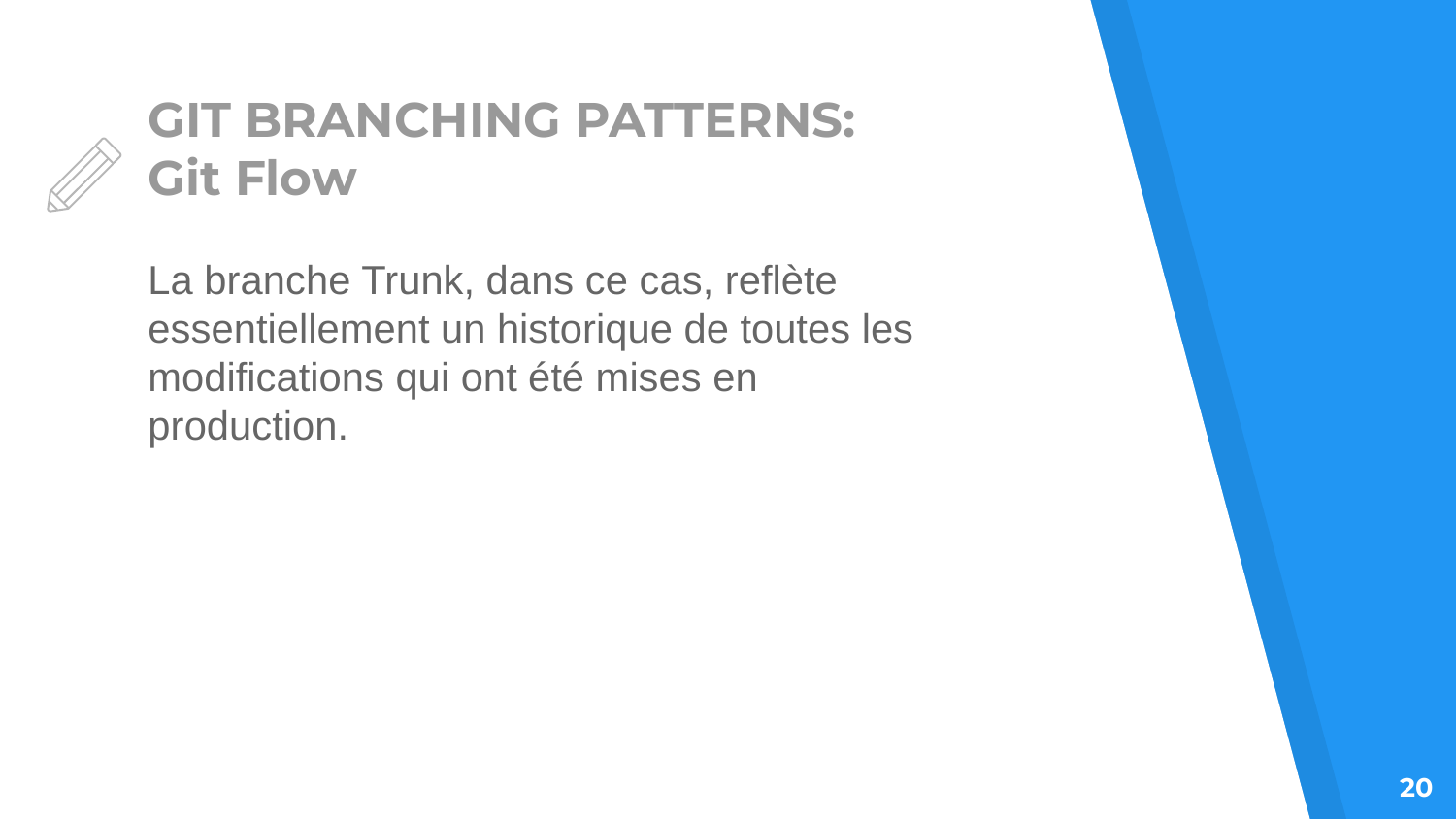

# GIT BRANCHING PATTERNS:
Git Flow
La branche Trunk, dans ce cas, reflète essentiellement un historique de toutes les modifications qui ont été mises en production.
20